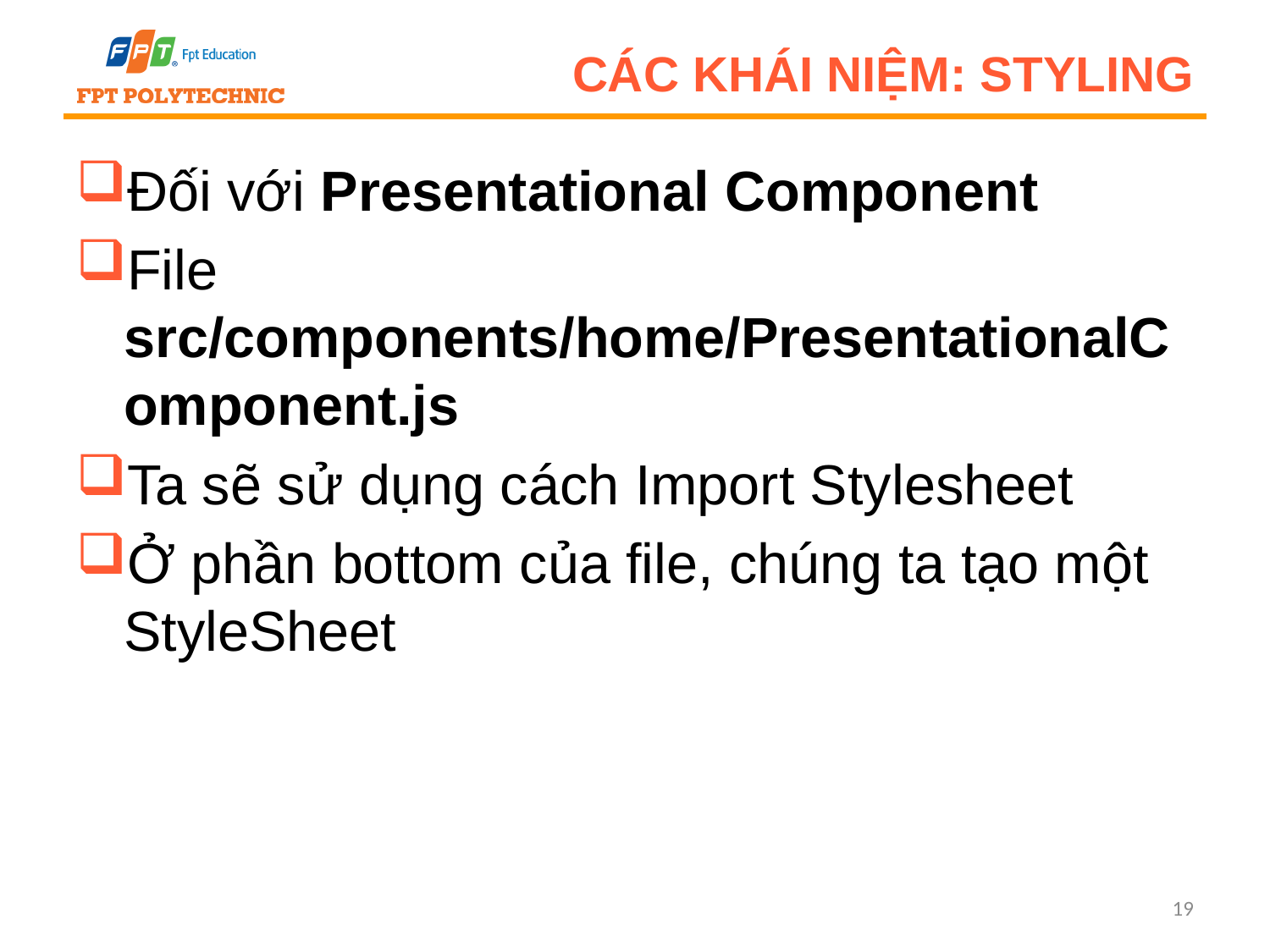

# Các khái niệm: Styling
Đối với Presentational Component
File src/components/home/PresentationalComponent.js
Ta sẽ sử dụng cách Import Stylesheet
Ở phần bottom của file, chúng ta tạo một StyleSheet

19